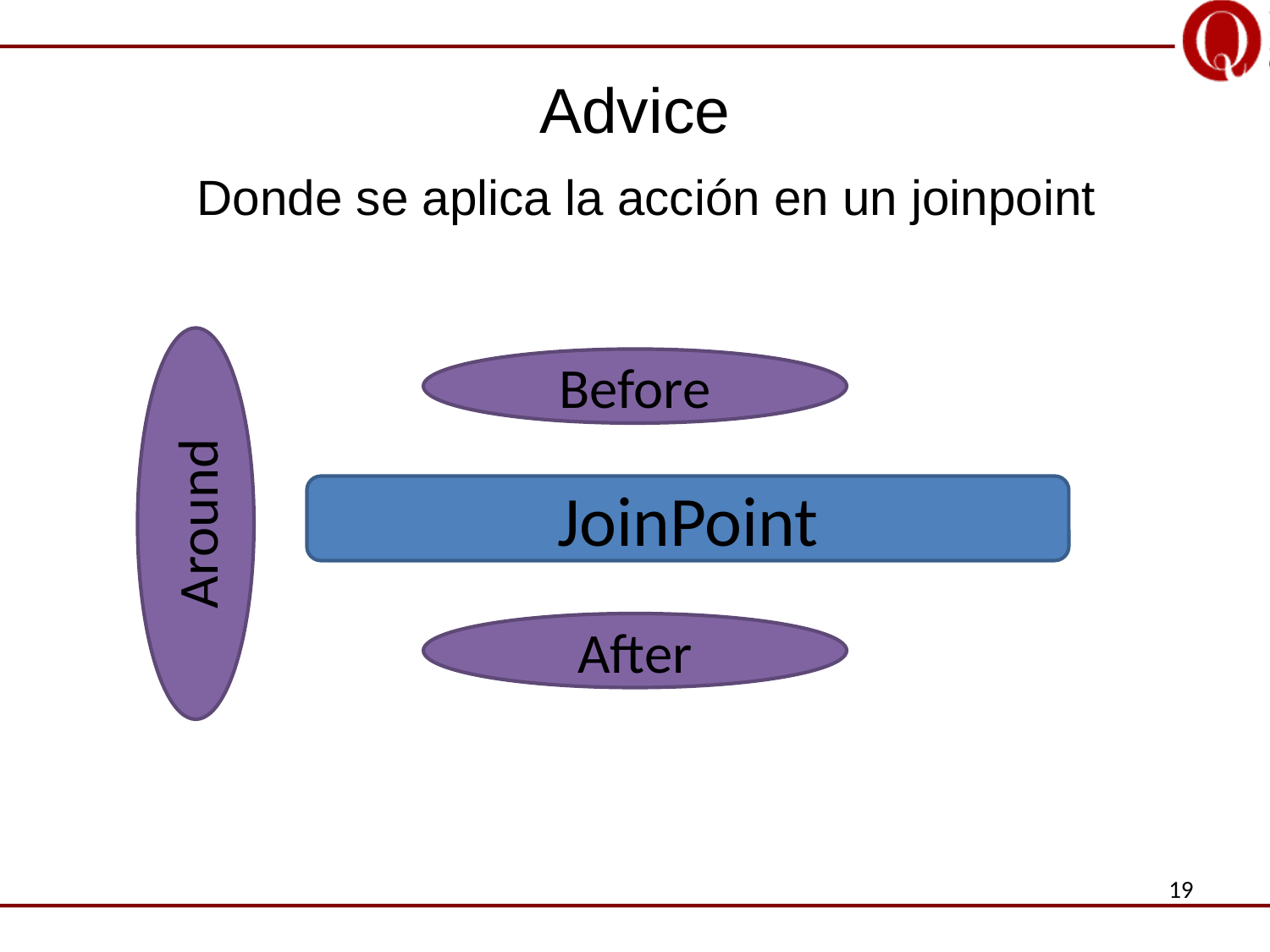

Advice
Donde se aplica la acción en un joinpoint
Around
Before
JoinPoint
After